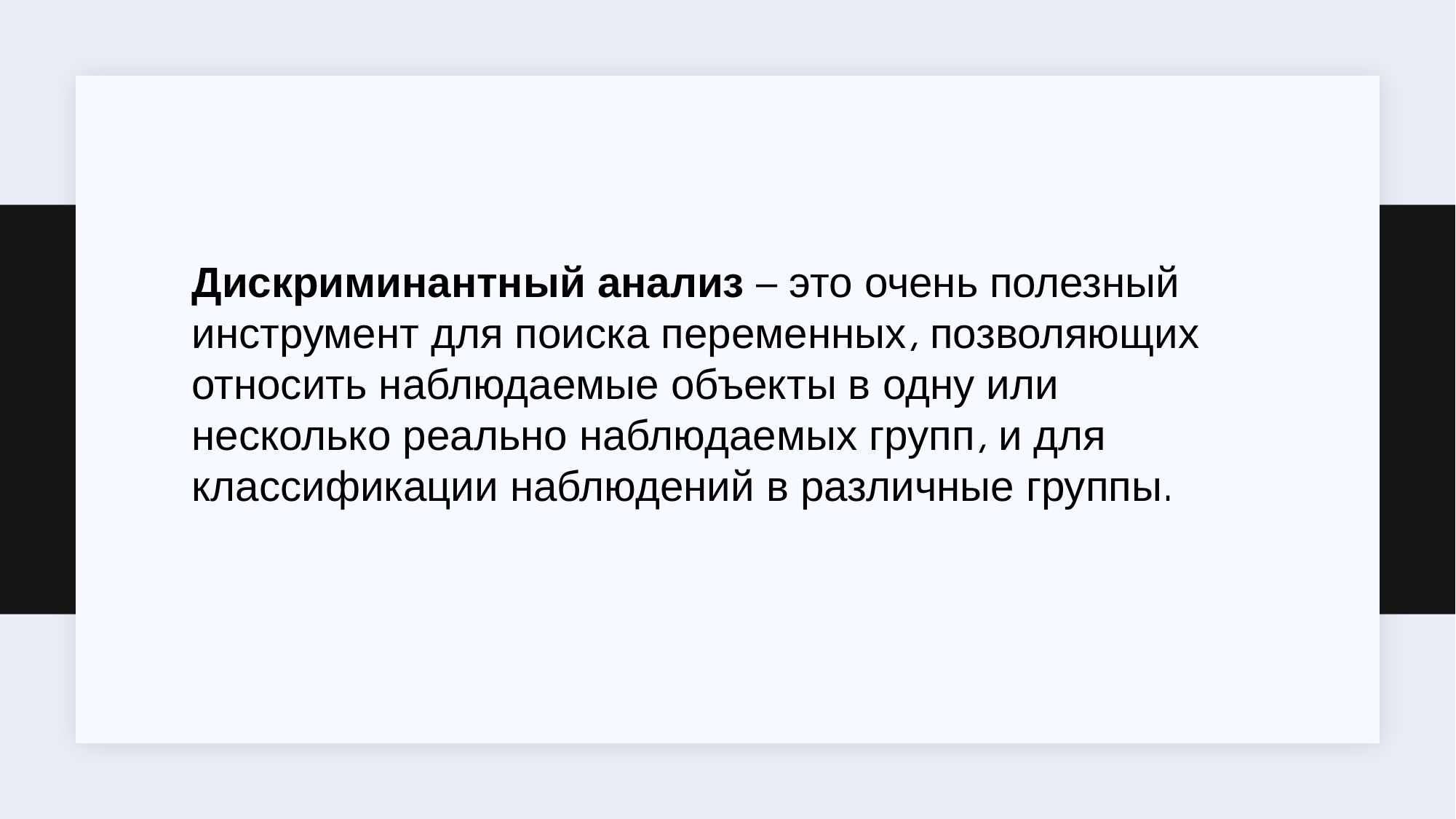

Дискриминантный анализ – это очень полезный инструмент для поиска переменных, позволяющих относить наблюдаемые объекты в одну или несколько реально наблюдаемых групп, и для классификации наблюдений в различные группы.